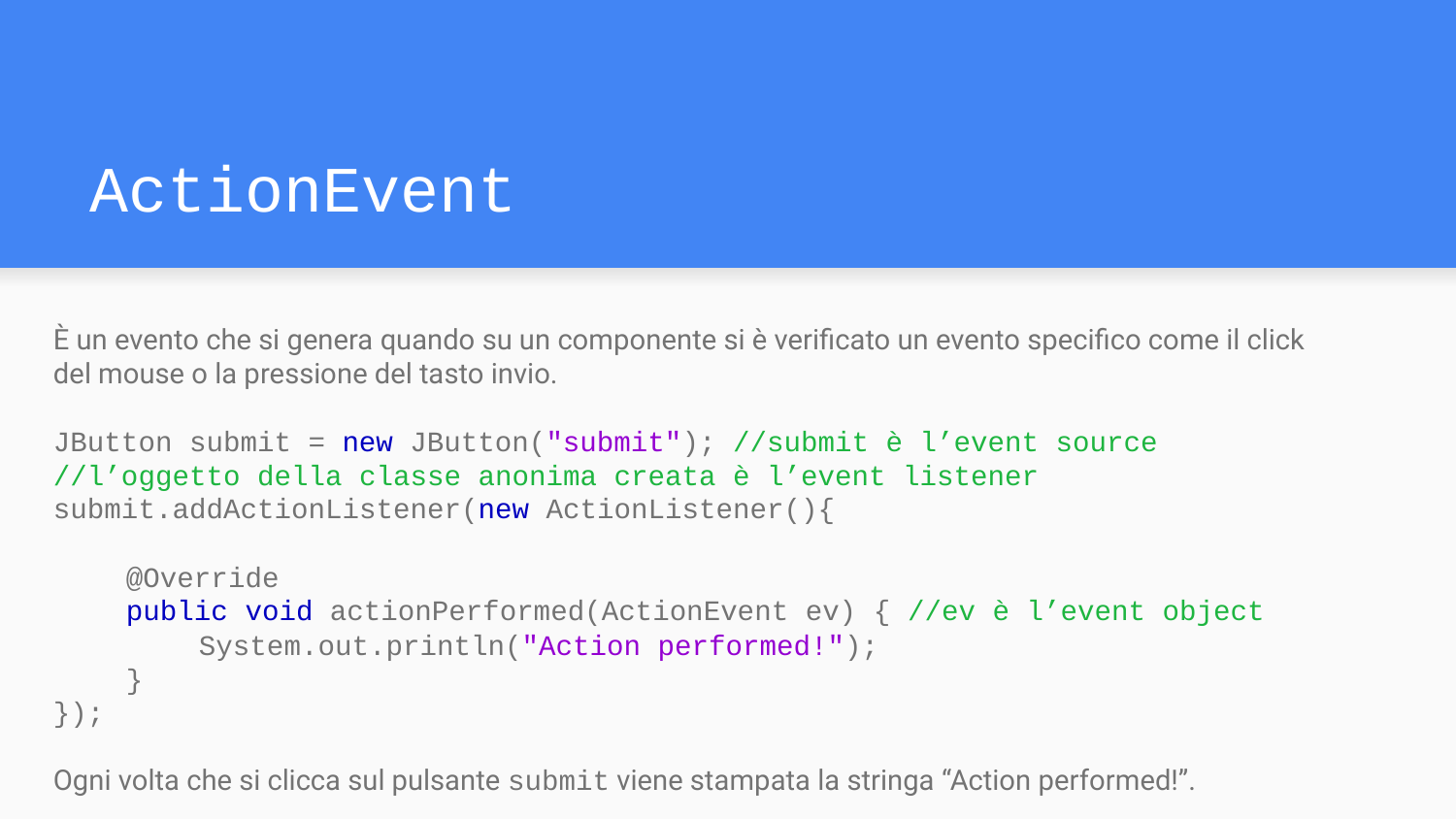

# ActionEvent
È un evento che si genera quando su un componente si è verificato un evento specifico come il click del mouse o la pressione del tasto invio.

JButton submit = new JButton("submit"); //submit è l’event source
//l’oggetto della classe anonima creata è l’event listener
submit.addActionListener(new ActionListener(){

@Override
public void actionPerformed(ActionEvent ev) { //ev è l’event object
System.out.println("Action performed!");
}
});

Ogni volta che si clicca sul pulsante submit viene stampata la stringa “Action performed!”.